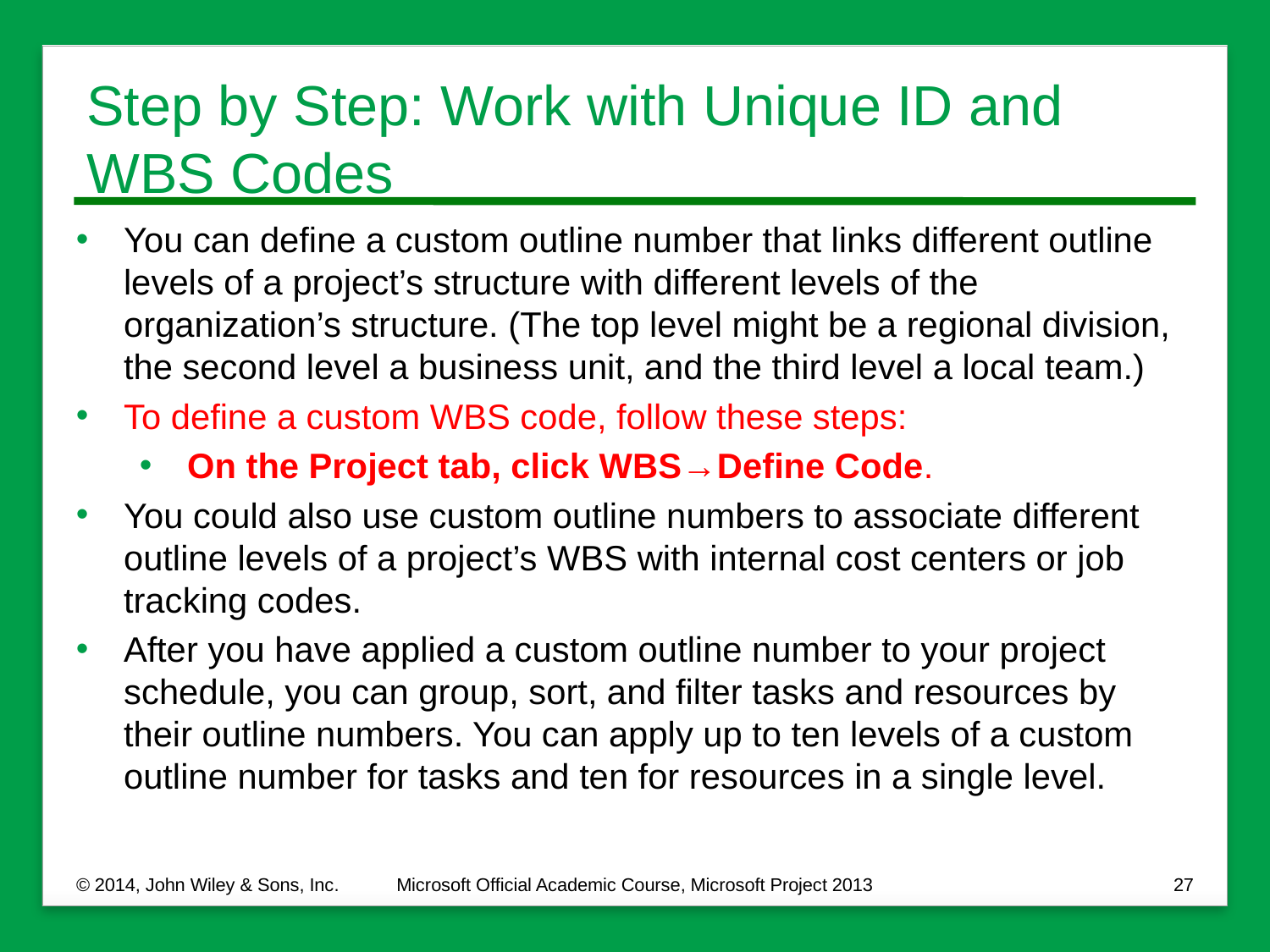

Step by Step: Work with Unique ID and WBS Codes
You can define a custom outline number that links different outline levels of a project’s structure with different levels of the organization’s structure. (The top level might be a regional division, the second level a business unit, and the third level a local team.)
To define a custom WBS code, follow these steps:
On the Project tab, click WBS→Define Code.
You could also use custom outline numbers to associate different outline levels of a project’s WBS with internal cost centers or job tracking codes.
After you have applied a custom outline number to your project schedule, you can group, sort, and filter tasks and resources by their outline numbers. You can apply up to ten levels of a custom outline number for tasks and ten for resources in a single level.
© 2014, John Wiley & Sons, Inc.
Microsoft Official Academic Course, Microsoft Project 2013
27